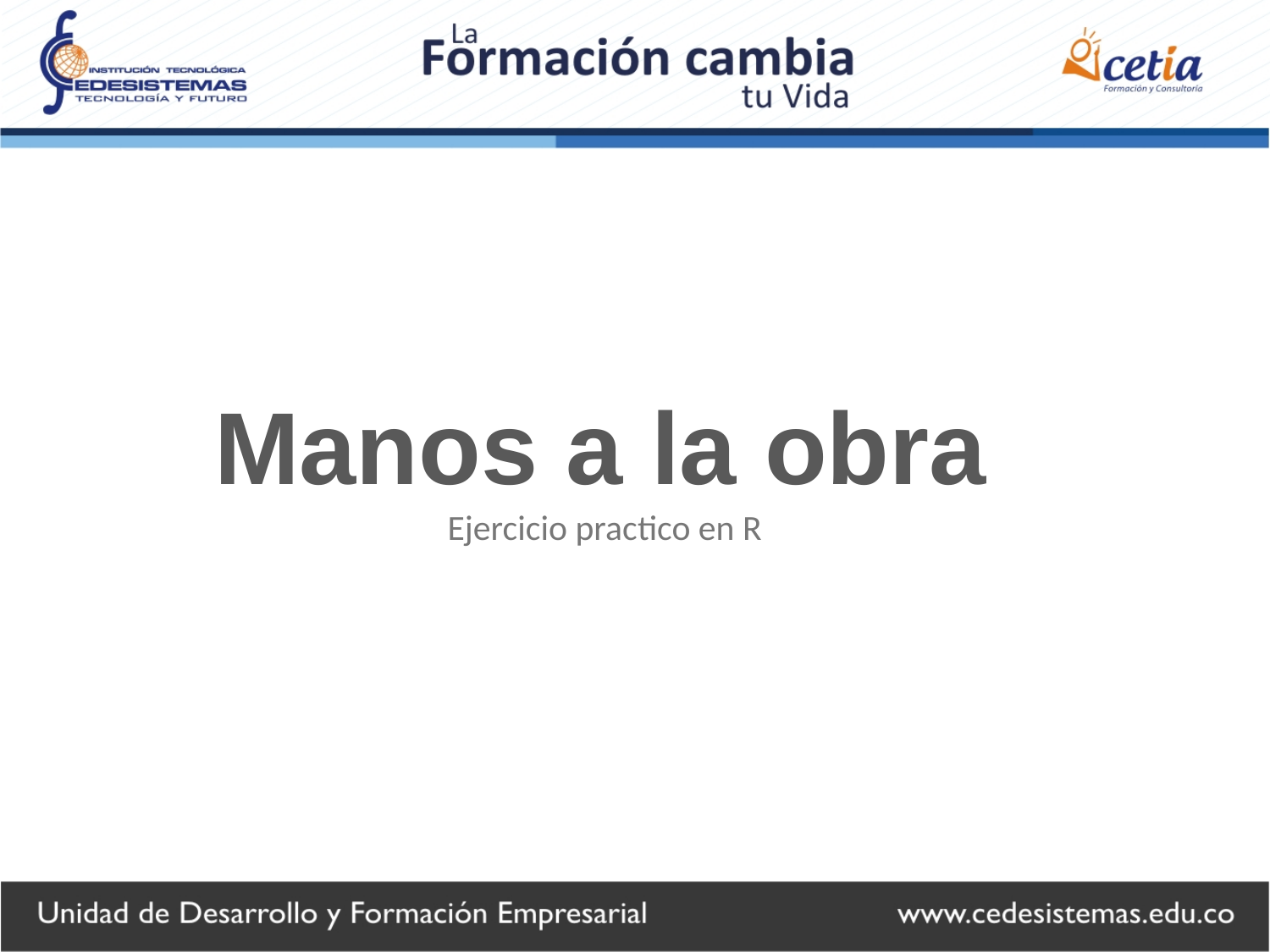

Manos a la obra
Ejercicio practico en R